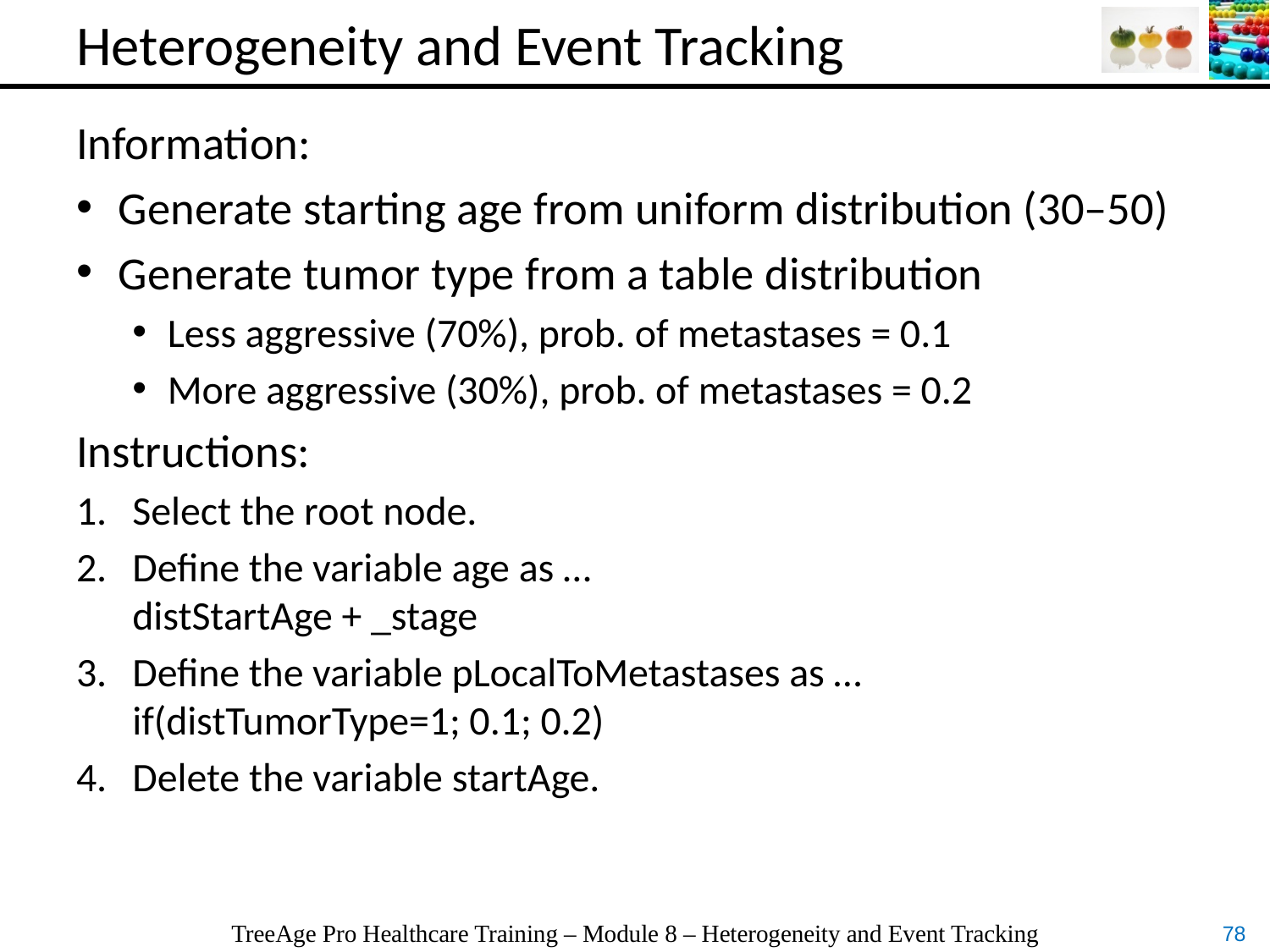

# Heterogeneity and Event Tracking
Information:
Generate starting age from uniform distribution (30–50)
Generate tumor type from a table distribution
Less aggressive (70%), prob. of metastases = 0.1
More aggressive (30%), prob. of metastases = 0.2
Instructions:
Select the root node.
Define the variable age as …
	distStartAge + _stage
Define the variable pLocalToMetastases as …
	if(distTumorType=1; 0.1; 0.2)
Delete the variable startAge.
TreeAge Pro Healthcare Training – Module 8 – Heterogeneity and Event Tracking